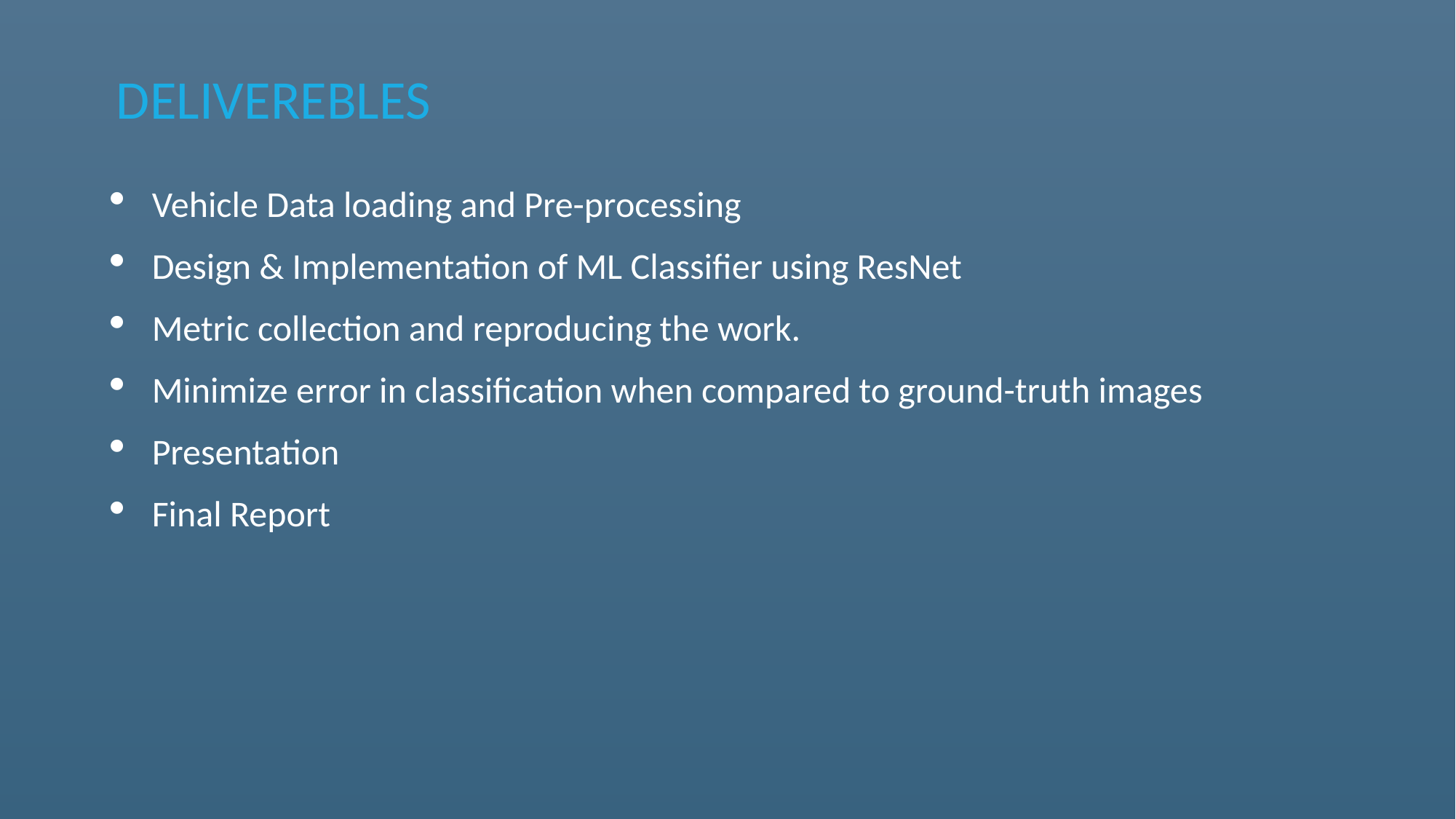

DELIVEREBLES
Vehicle Data loading and Pre-processing
Design & Implementation of ML Classifier using ResNet
Metric collection and reproducing the work.
Minimize error in classification when compared to ground-truth images
Presentation
Final Report